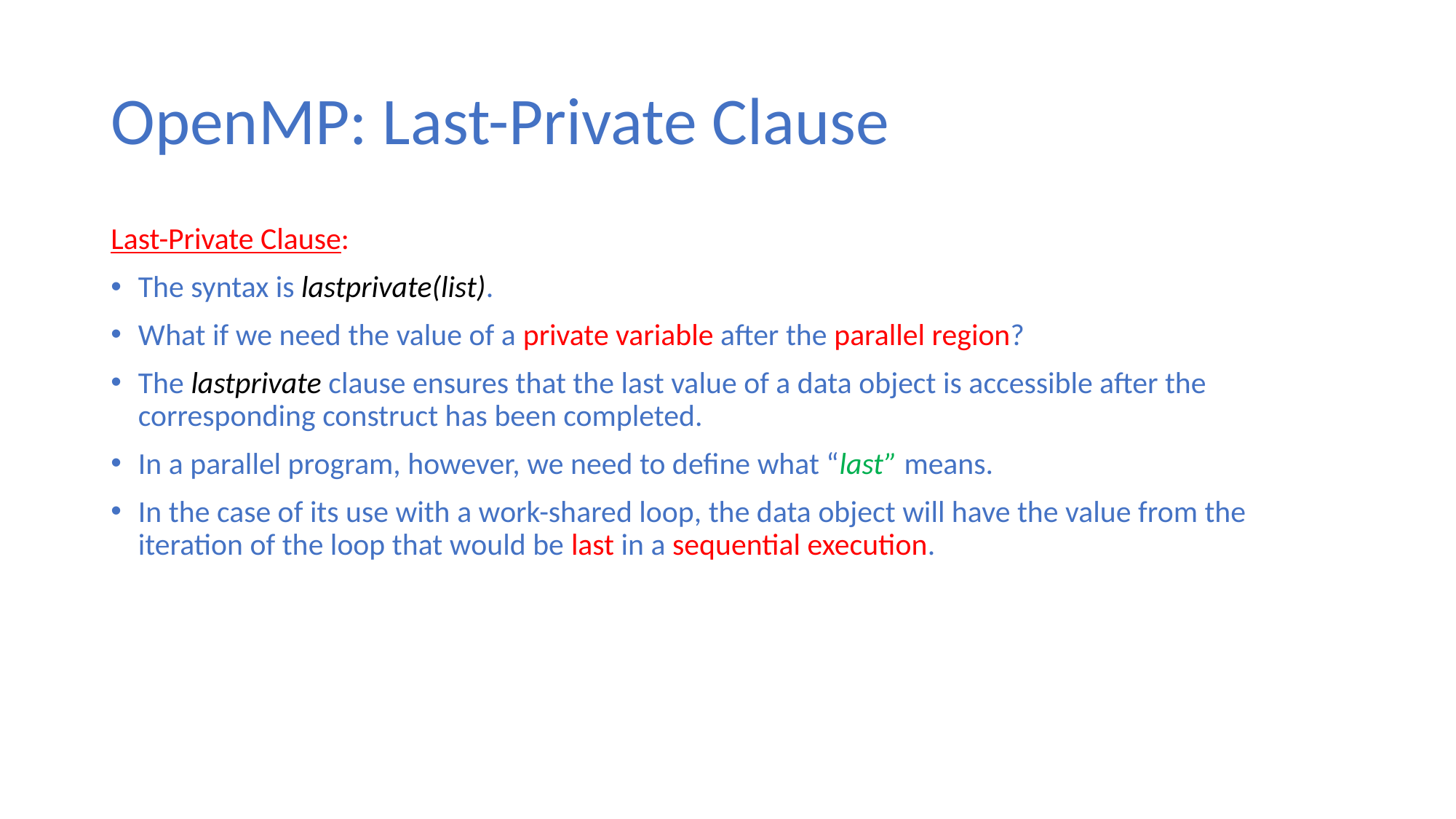

# OpenMP: Last-Private Clause
Last-Private Clause:
The syntax is lastprivate(list).
What if we need the value of a private variable after the parallel region?
The lastprivate clause ensures that the last value of a data object is accessible after the corresponding construct has been completed.
In a parallel program, however, we need to define what “last” means.
In the case of its use with a work-shared loop, the data object will have the value from the iteration of the loop that would be last in a sequential execution.